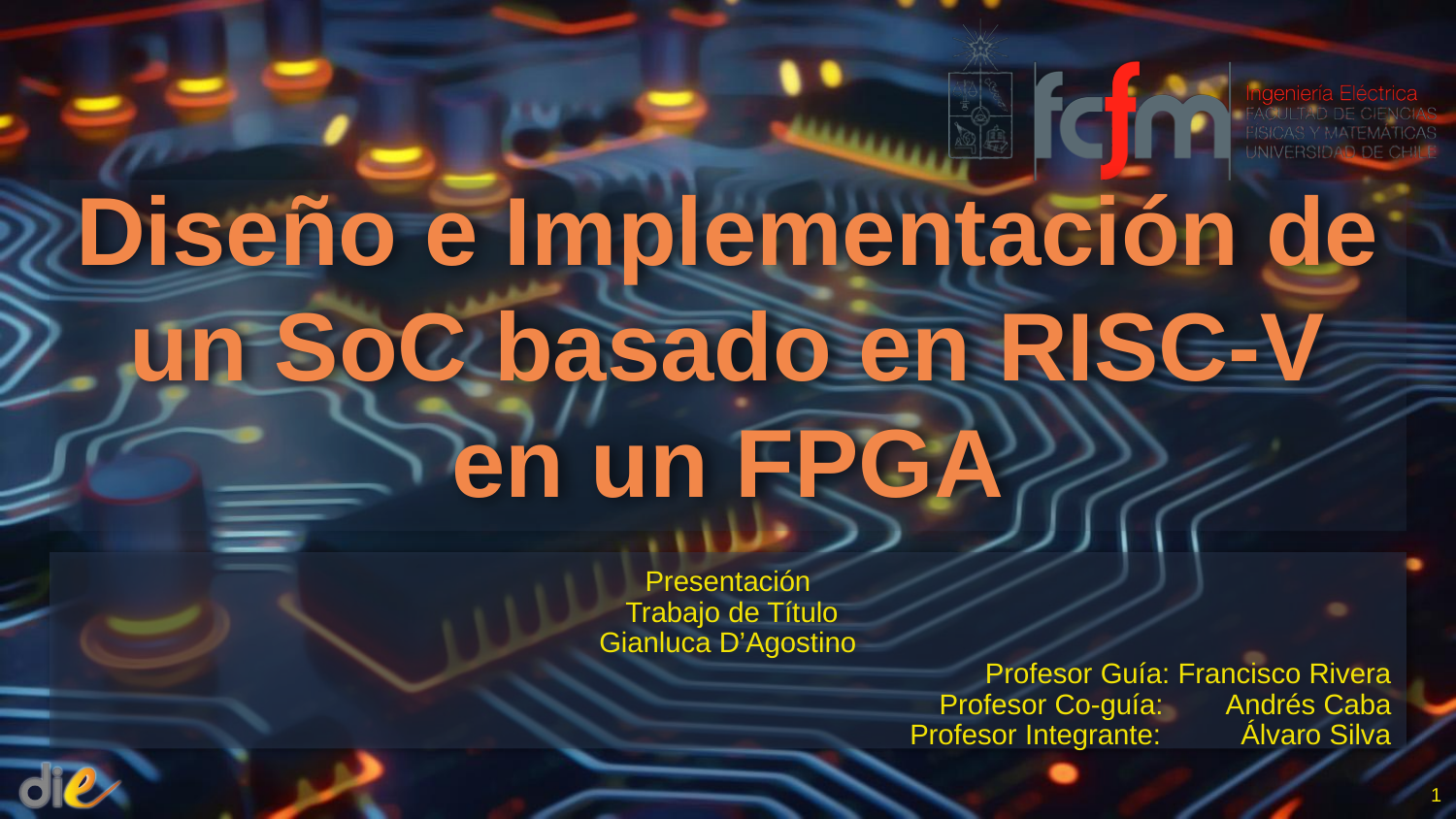

# Diseño e Implementación de un SoC basado en RISC-V en un FPGA
Presentación
 Trabajo de Título
Gianluca D’Agostino
   Profesor Guía: Francisco Rivera
    Profesor Co-guía:        Andrés Caba
    Profesor Integrante:          Álvaro Silva
1